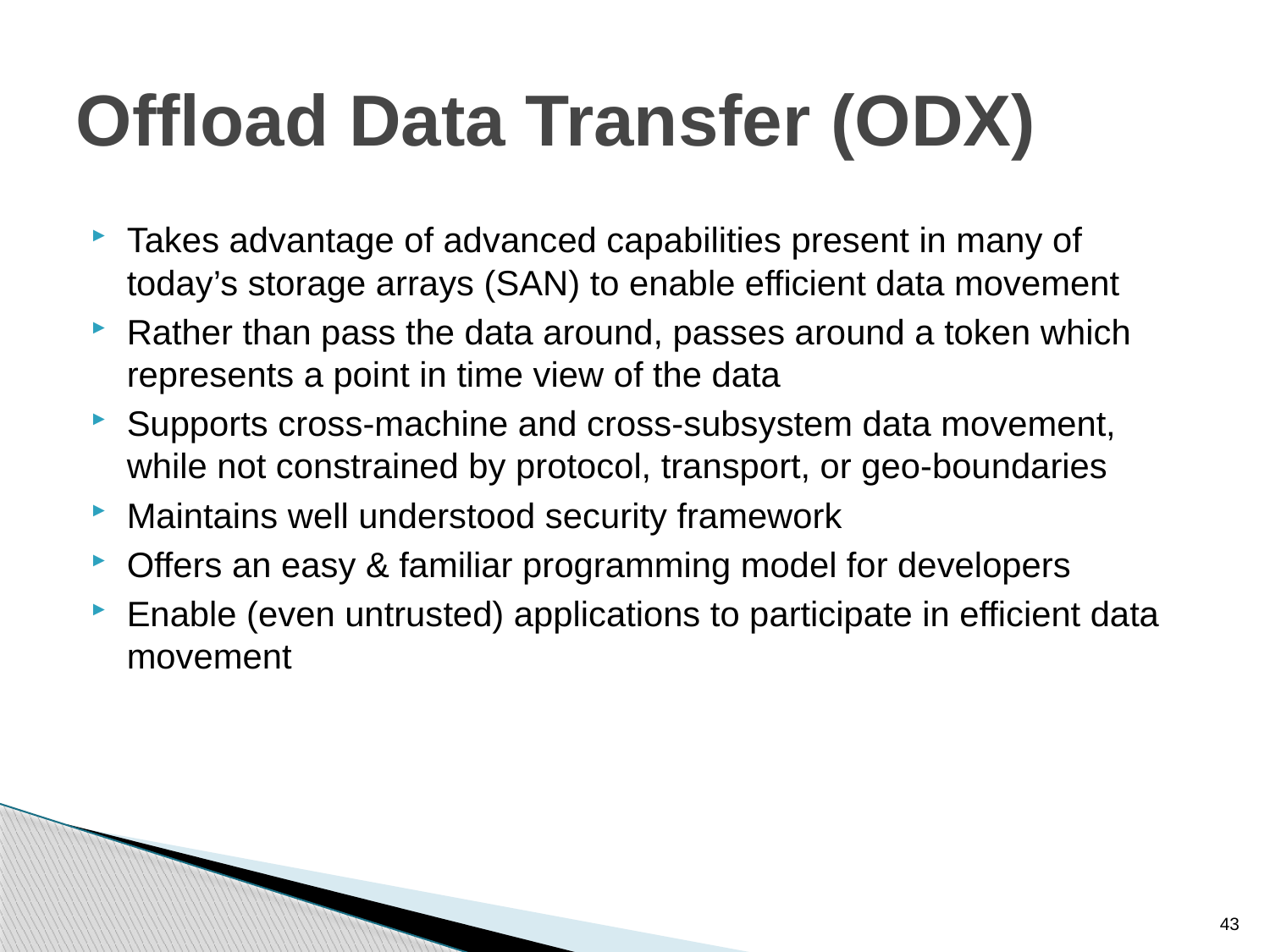

# Offload Data Transfer (ODX)
Takes advantage of advanced capabilities present in many of today’s storage arrays (SAN) to enable efficient data movement
Rather than pass the data around, passes around a token which represents a point in time view of the data
Supports cross-machine and cross-subsystem data movement, while not constrained by protocol, transport, or geo-boundaries
Maintains well understood security framework
Offers an easy & familiar programming model for developers
Enable (even untrusted) applications to participate in efficient data movement
43